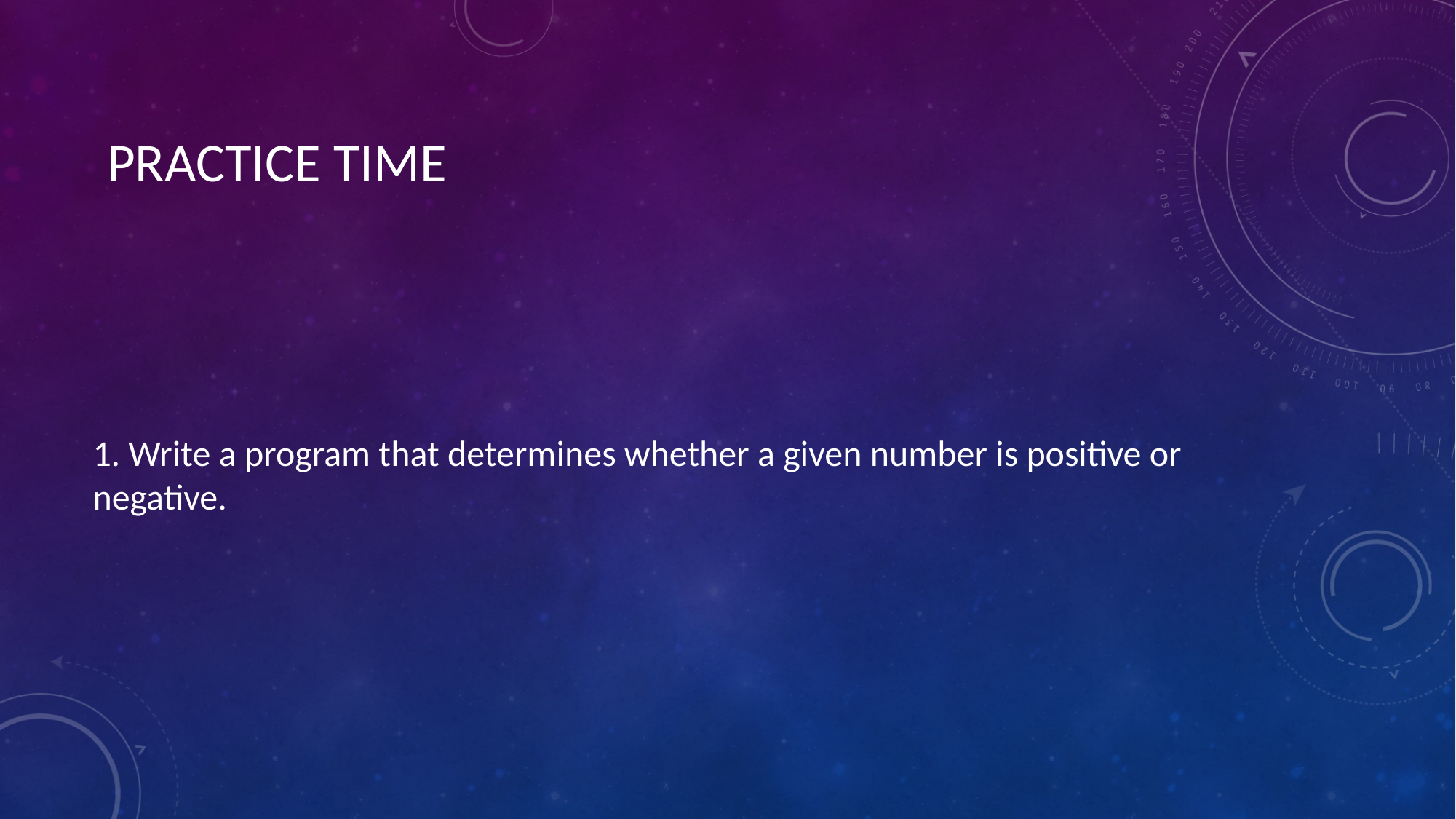

# Practice time
1. Write a program that determines whether a given number is positive or negative.